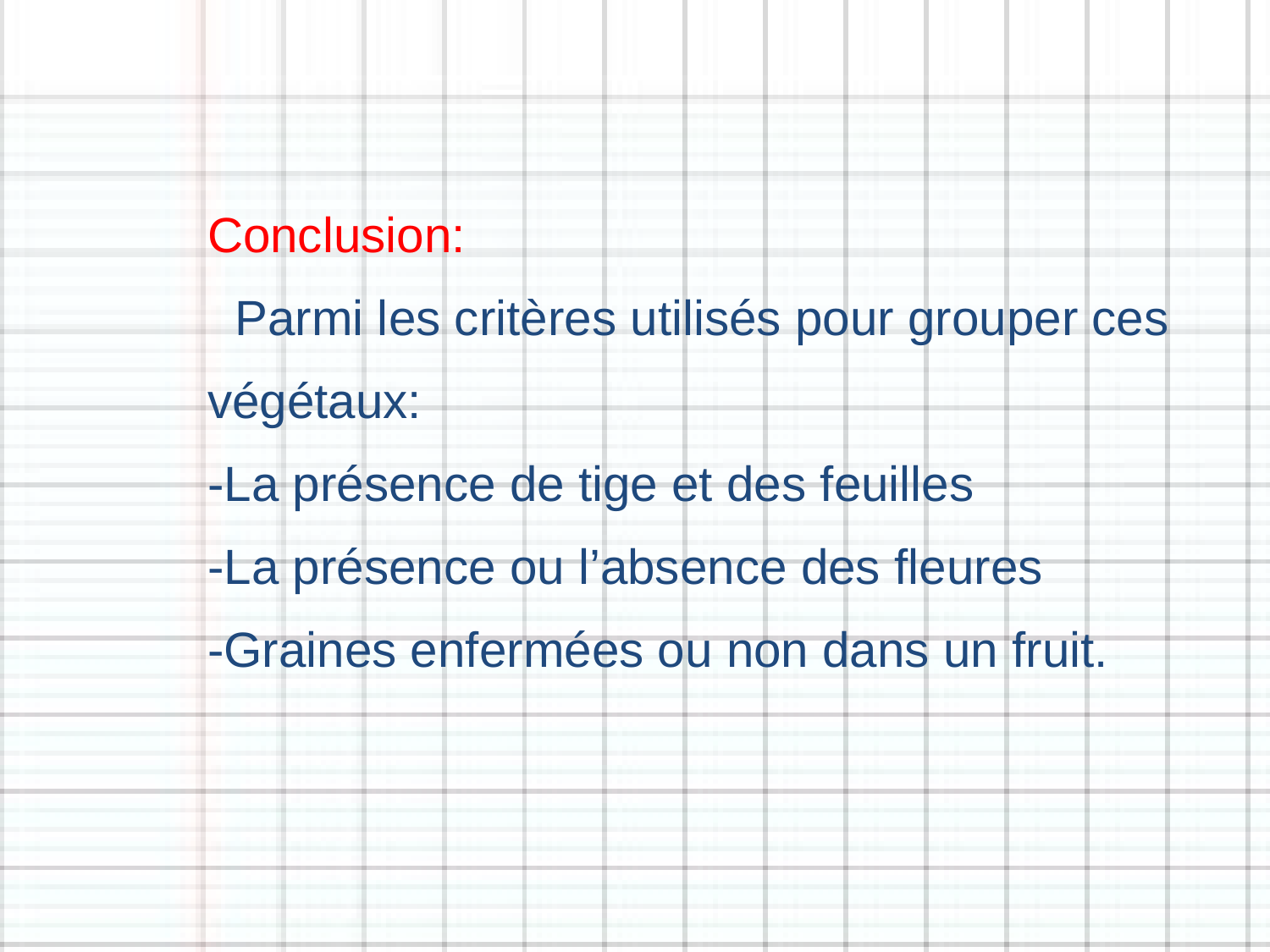

Conclusion:
  Parmi les critères utilisés pour grouper ces végétaux:
-La présence de tige et des feuilles
-La présence ou l’absence des fleures
-Graines enfermées ou non dans un fruit.